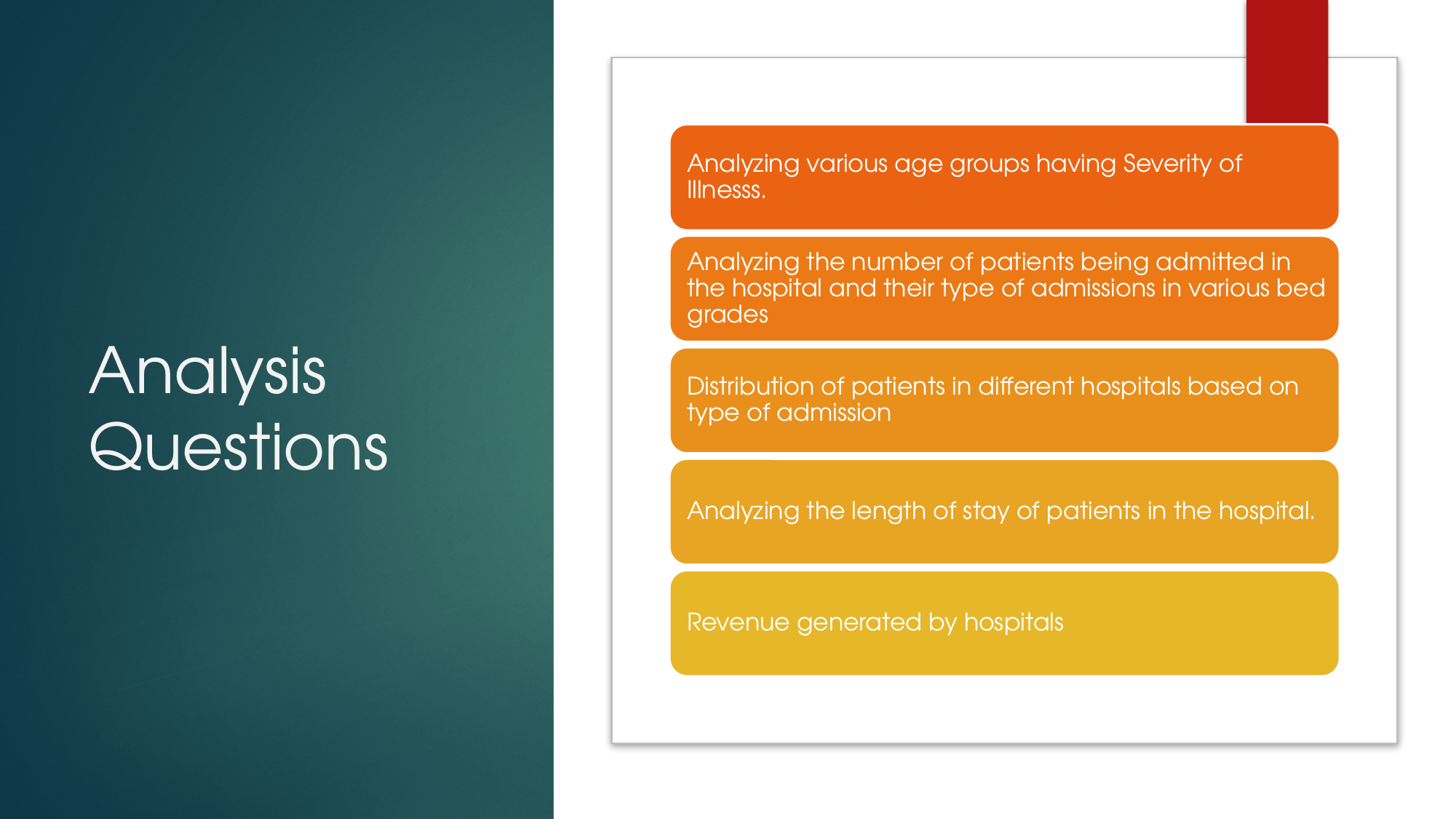

Analyzing various age groups having Severity of Illnesss.
Analyzing the number of patients being admitted in the hospital and their type of admissions in various bed grades
Distribution of patients in different hospitals based on type of admission
Analyzing the length of stay of patients in the hospital.
Revenue generated by hospitals
# Analysis Questions